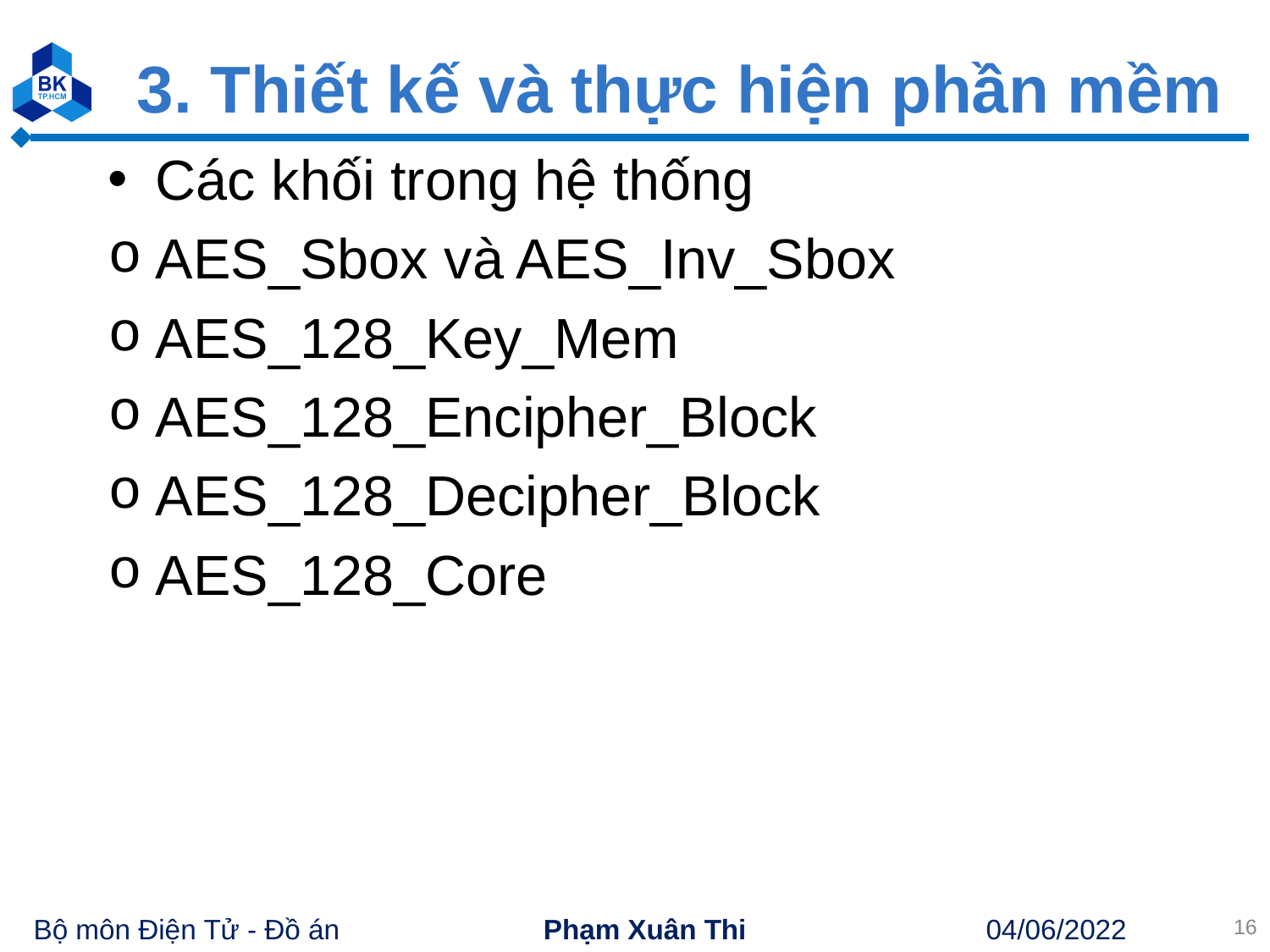

# 3. Thiết kế và thực hiện phần mềm
Các khối trong hệ thống
AES_Sbox và AES_Inv_Sbox
AES_128_Key_Mem
AES_128_Encipher_Block
AES_128_Decipher_Block
AES_128_Core
16